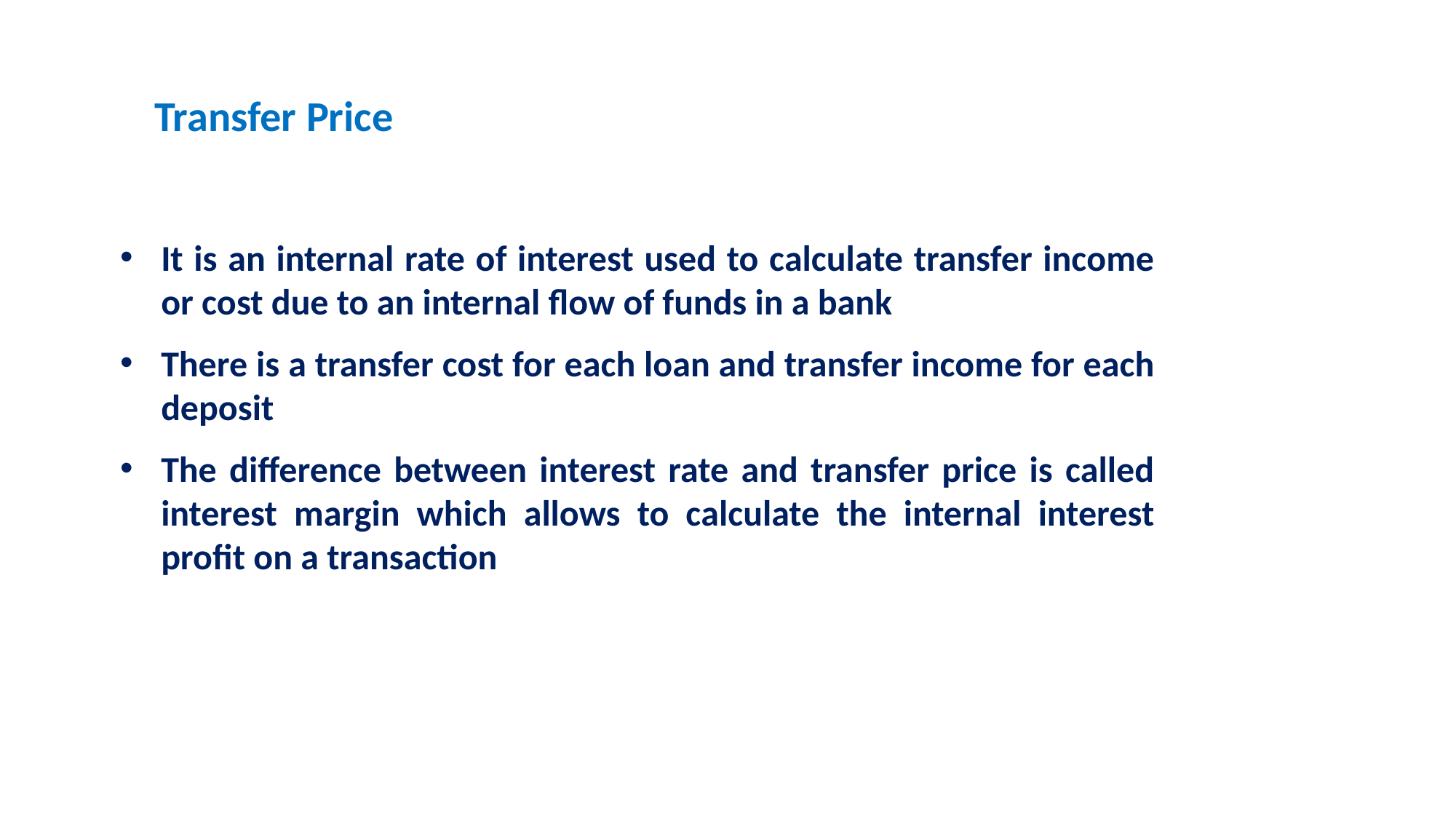

Transfer Price
It is an internal rate of interest used to calculate transfer income or cost due to an internal flow of funds in a bank
There is a transfer cost for each loan and transfer income for each deposit
The difference between interest rate and transfer price is called interest margin which allows to calculate the internal interest profit on a transaction